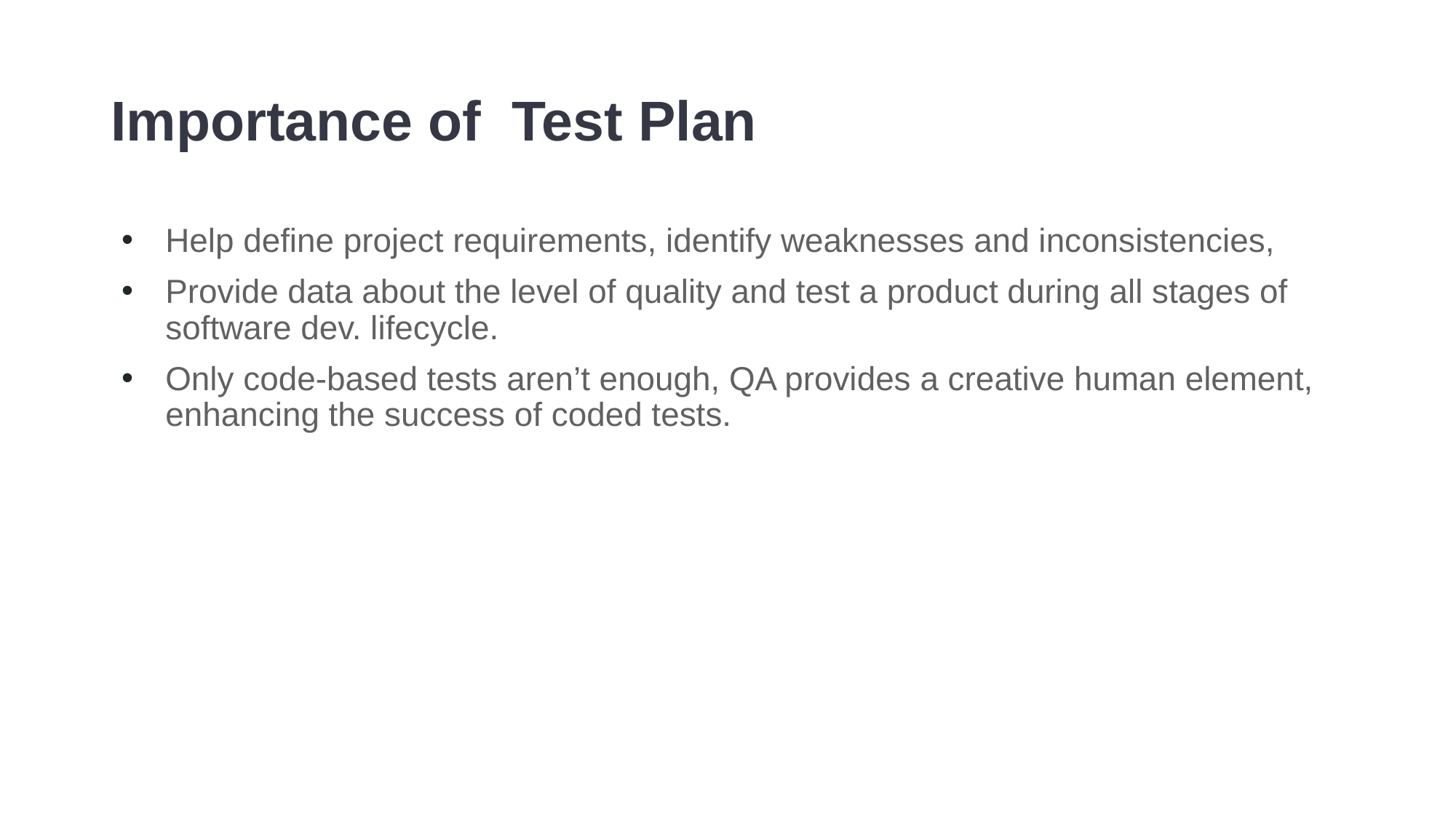

# Importance of  Test Plan
Help define project requirements, identify weaknesses and inconsistencies,
Provide data about the level of quality and test a product during all stages of software dev. lifecycle.
Only code-based tests aren’t enough, QA provides a creative human element, enhancing the success of coded tests.